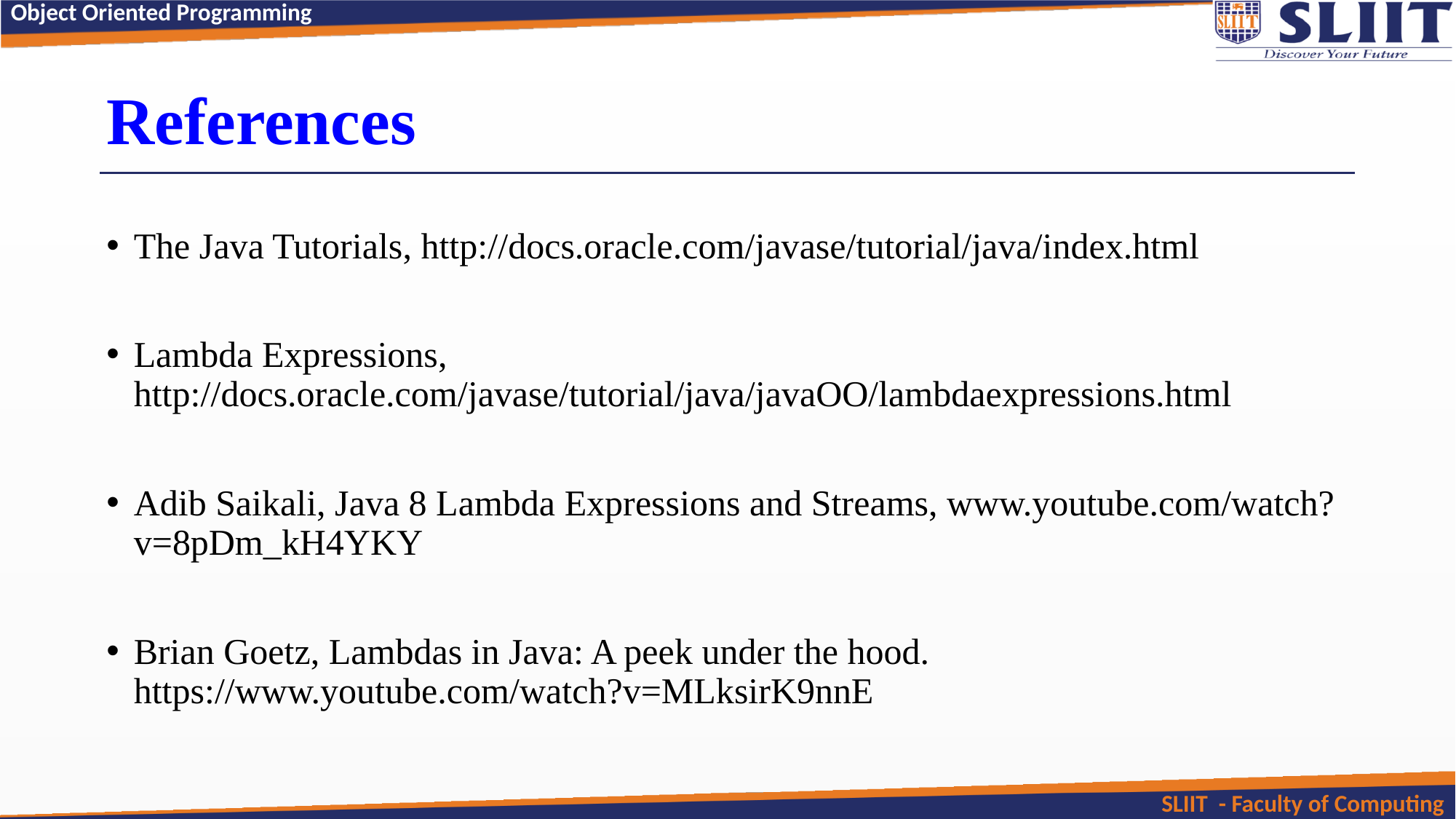

References
The Java Tutorials, http://docs.oracle.com/javase/tutorial/java/index.html

Lambda Expressions, http://docs.oracle.com/javase/tutorial/java/javaOO/lambdaexpressions.html

Adib Saikali, Java 8 Lambda Expressions and Streams, www.youtube.com/watch?v=8pDm_kH4YKY

Brian Goetz, Lambdas in Java: A peek under the hood. https://www.youtube.com/watch?v=MLksirK9nnE